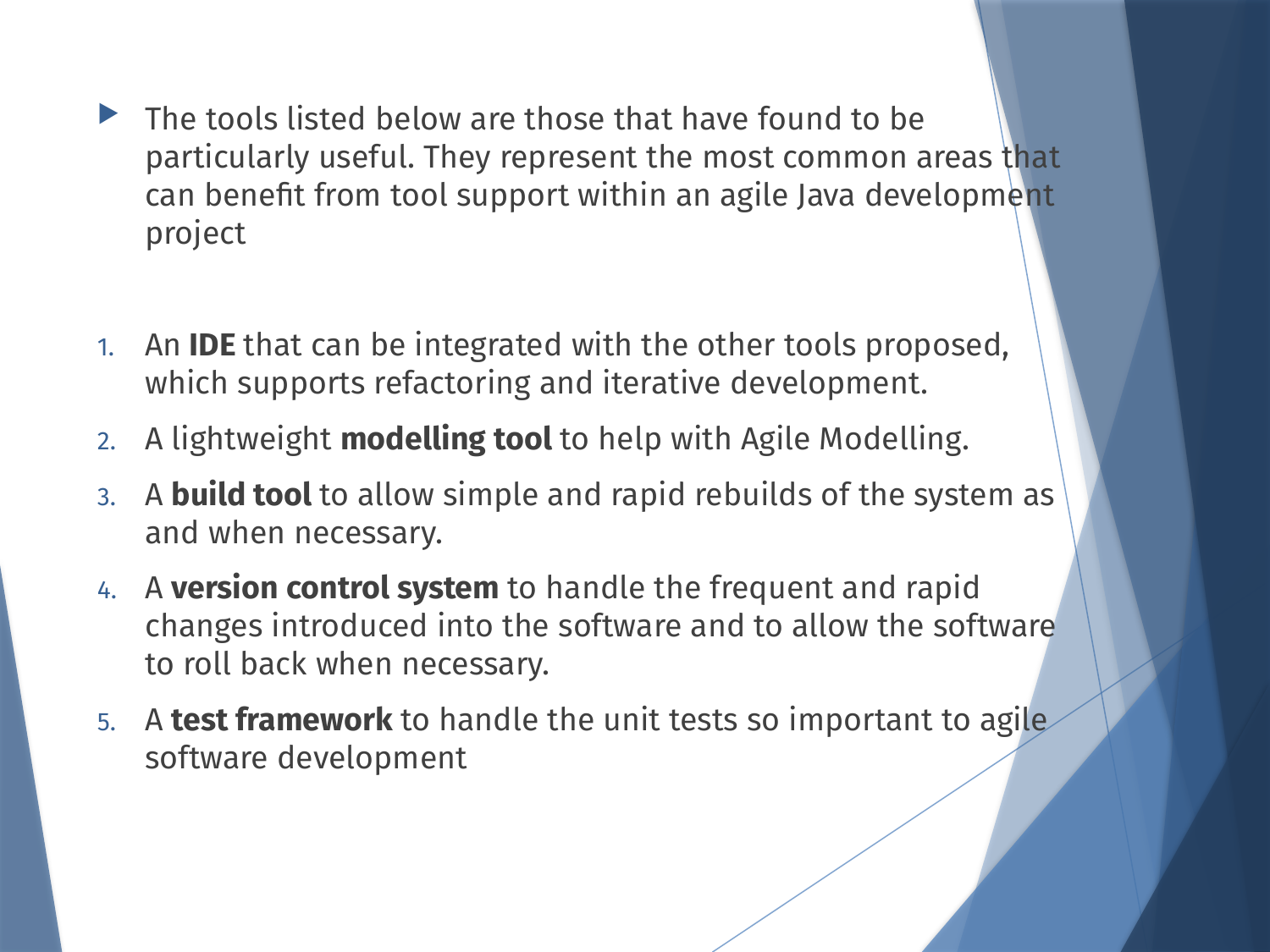

The tools listed below are those that have found to be particularly useful. They represent the most common areas that can benefit from tool support within an agile Java development project

An IDE that can be integrated with the other tools proposed, which supports refactoring and iterative development.
A lightweight modelling tool to help with Agile Modelling.
A build tool to allow simple and rapid rebuilds of the system as and when necessary.
A version control system to handle the frequent and rapid changes introduced into the software and to allow the software to roll back when necessary.
A test framework to handle the unit tests so important to agile software development